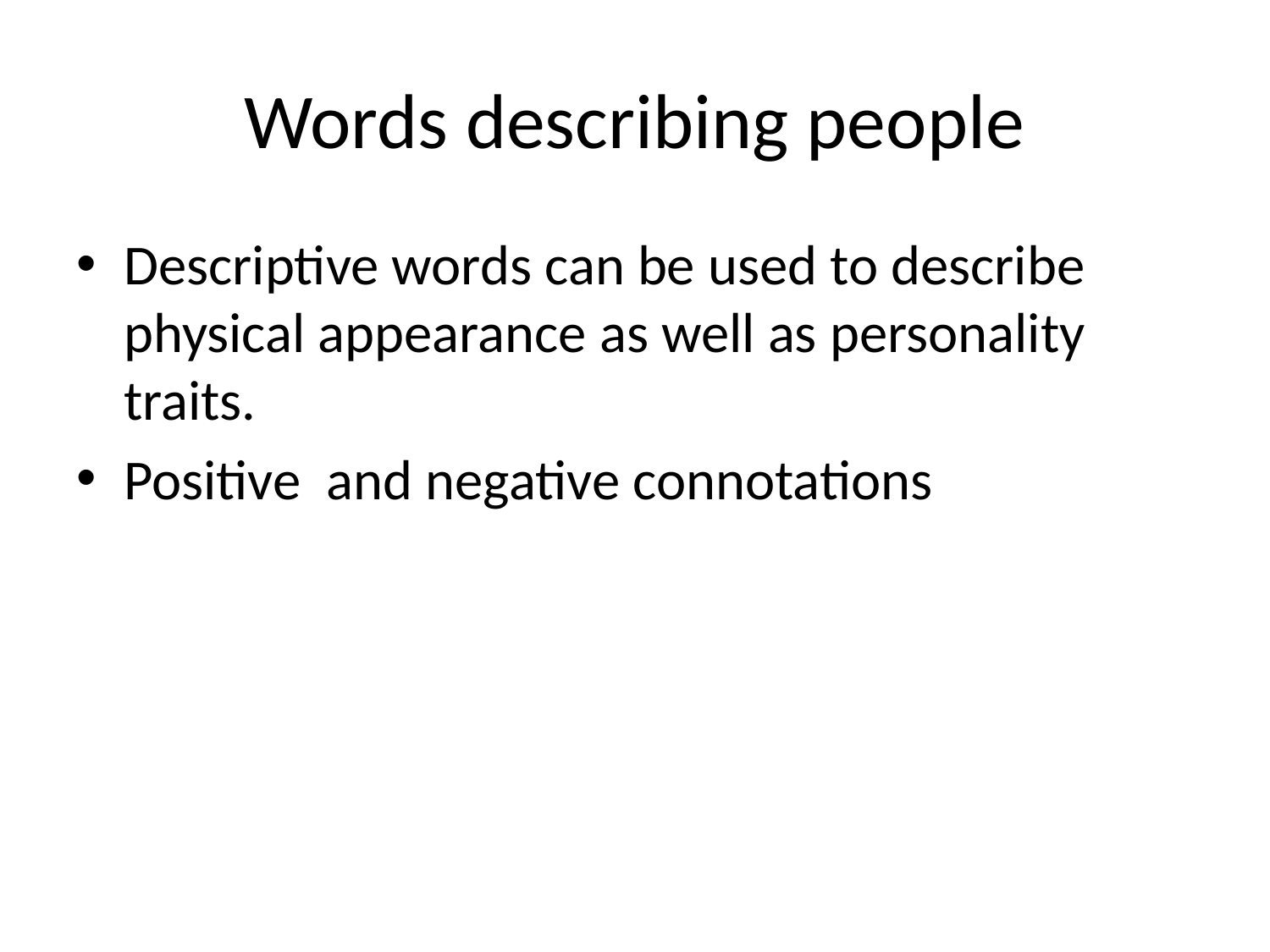

# Words describing people
Descriptive words can be used to describe physical appearance as well as personality traits.
Positive  and negative connotations